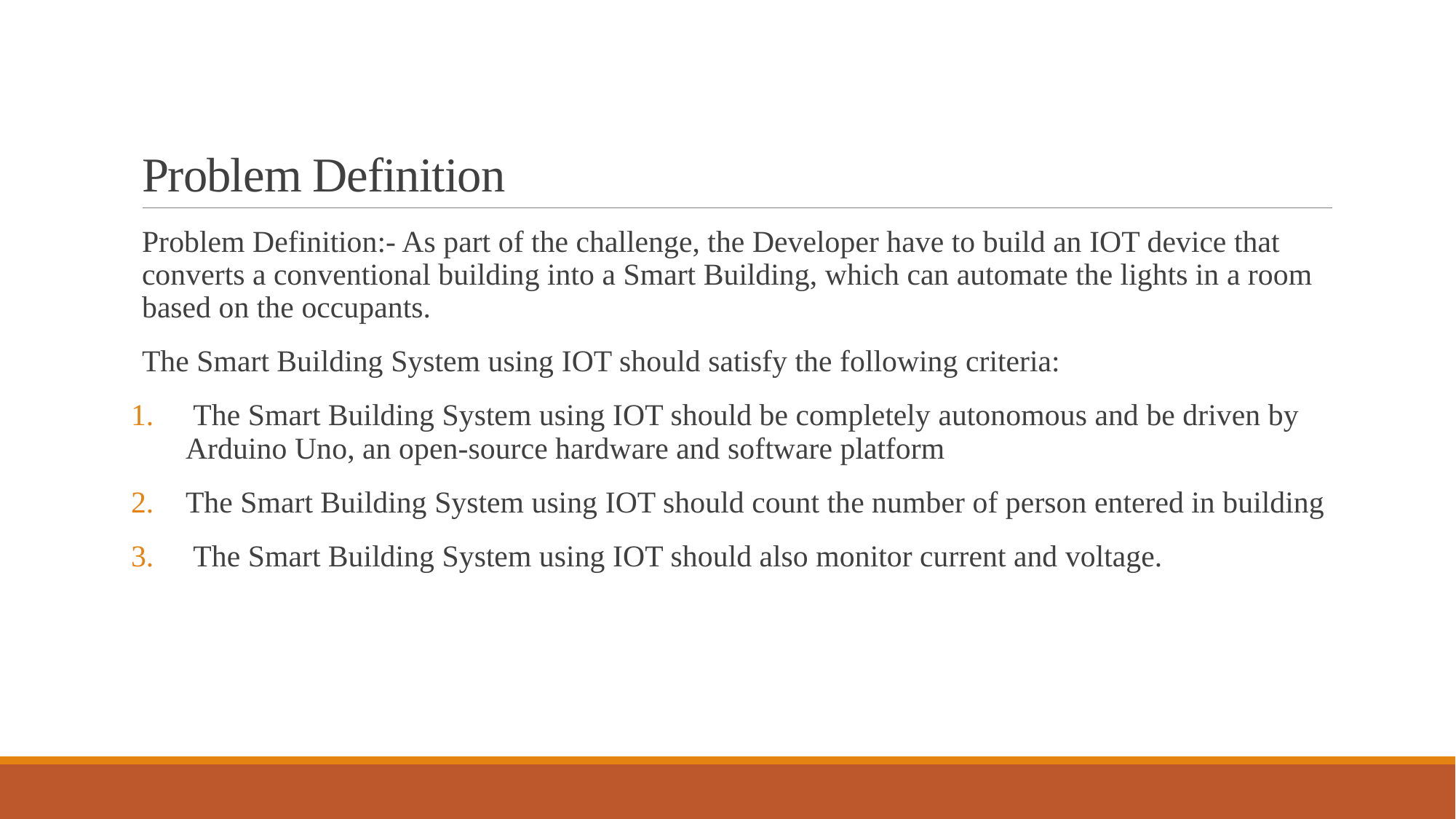

# Problem Definition
Problem Definition:- As part of the challenge, the Developer have to build an IOT device that converts a conventional building into a Smart Building, which can automate the lights in a room based on the occupants.
The Smart Building System using IOT should satisfy the following criteria:
 The Smart Building System using IOT should be completely autonomous and be driven by Arduino Uno, an open-source hardware and software platform
The Smart Building System using IOT should count the number of person entered in building
 The Smart Building System using IOT should also monitor current and voltage.